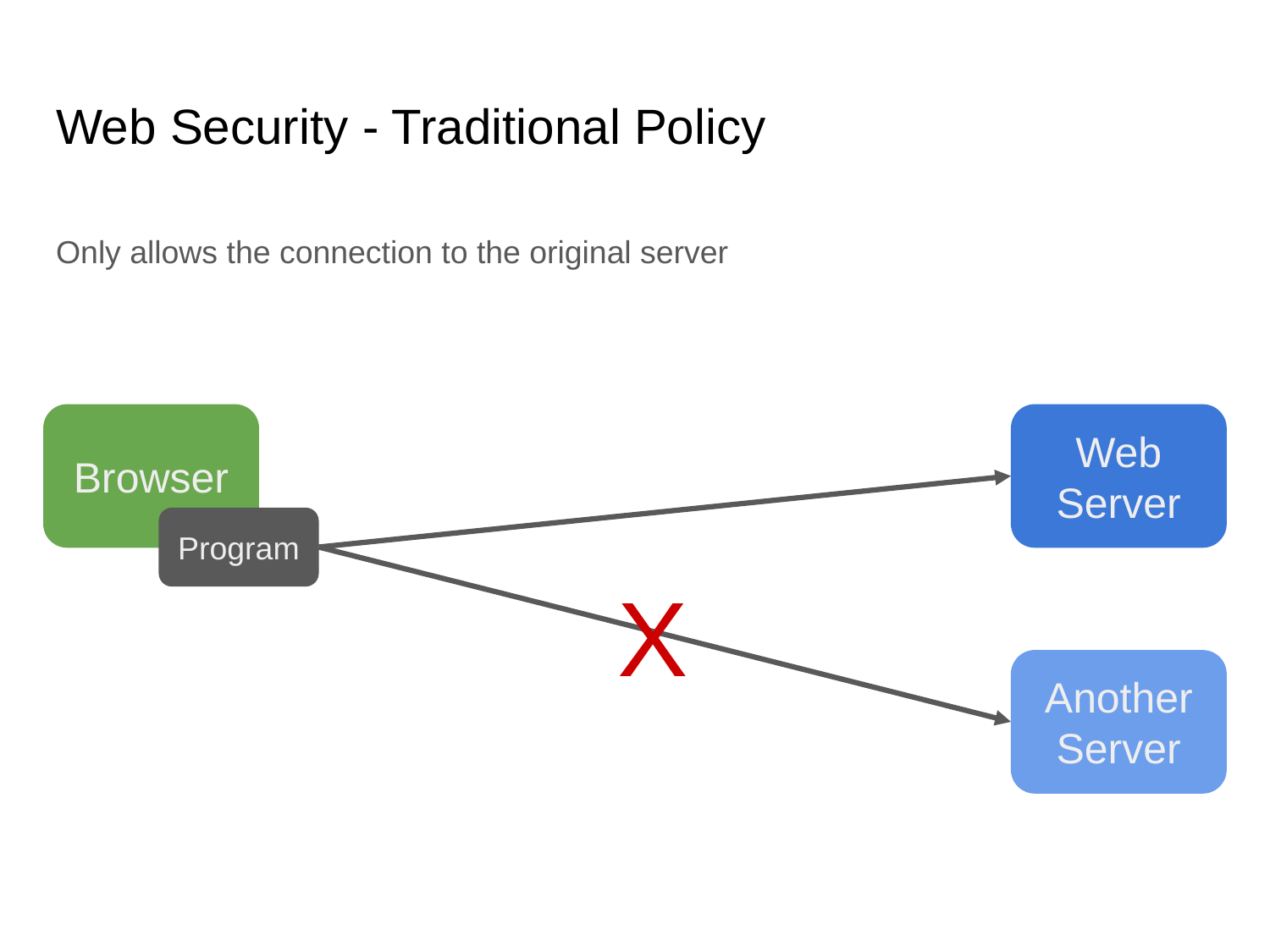

# Web Security - Traditional Policy
Only allows the connection to the original server
Browser
Web Server
Program
X
Another Server